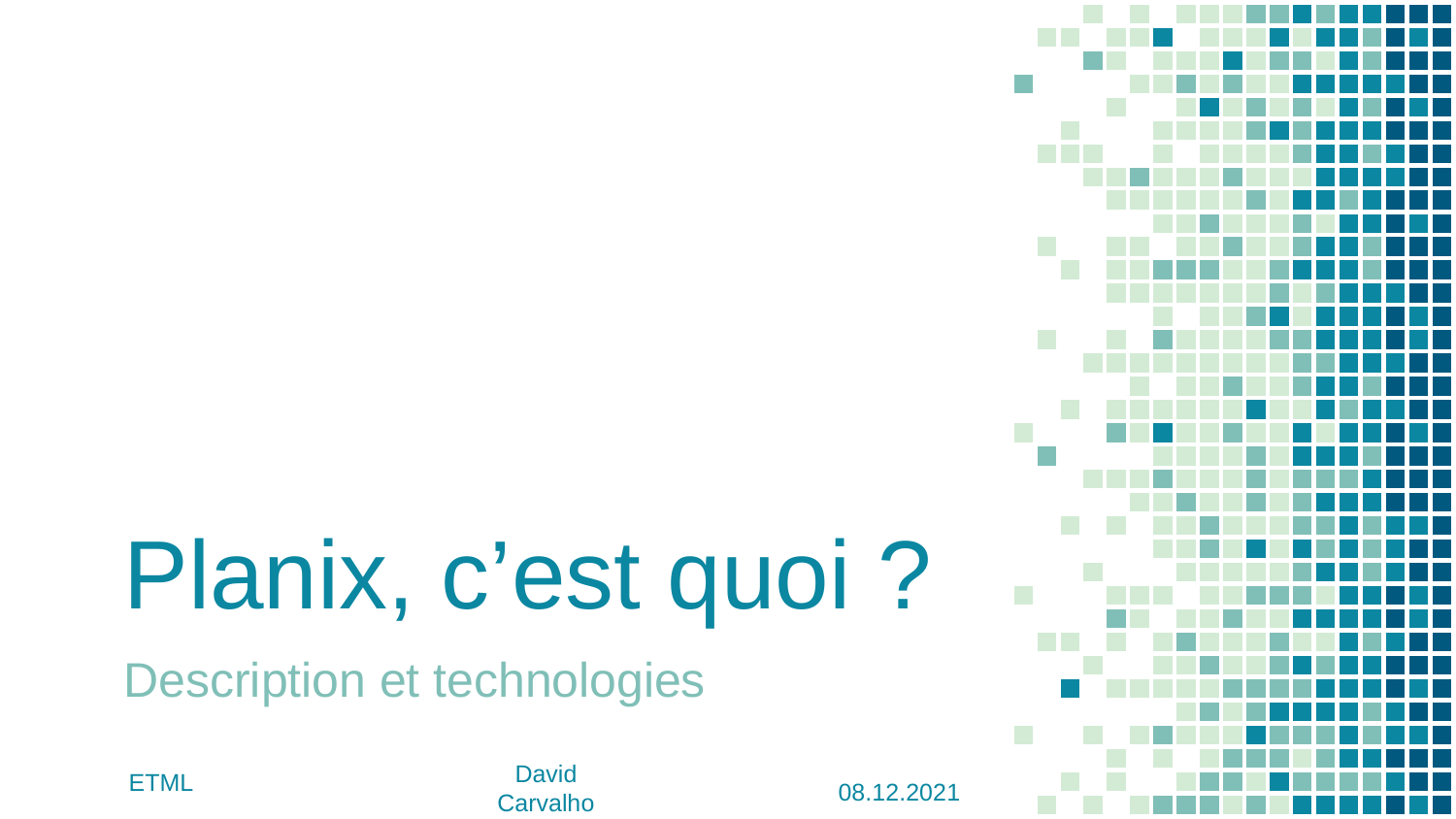

# Planix, c’est quoi ?
Description et technologies